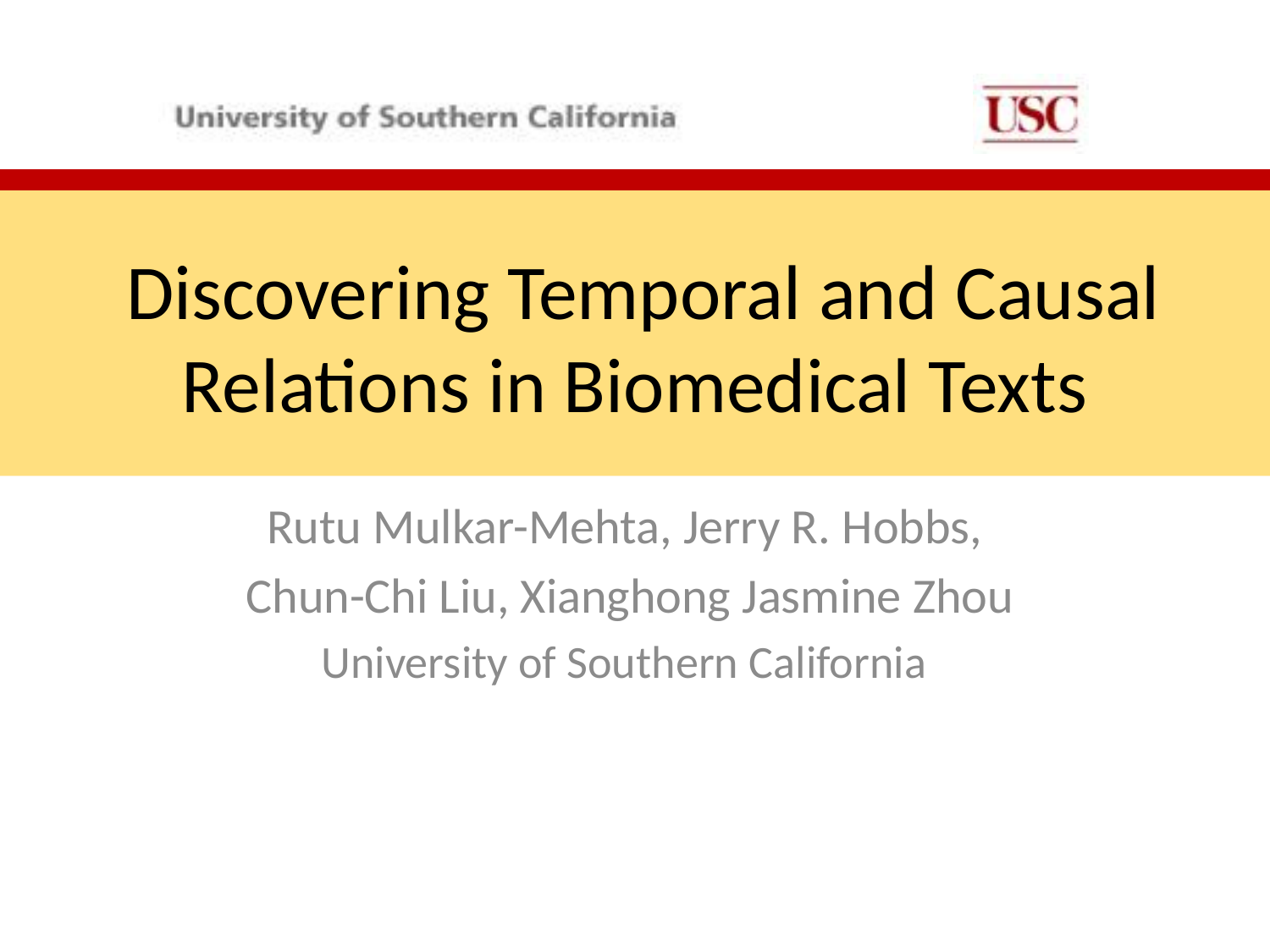

# Discovering Temporal and Causal Relations in Biomedical Texts
Rutu Mulkar-Mehta, Jerry R. Hobbs,
 Chun-Chi Liu, Xianghong Jasmine Zhou
University of Southern California